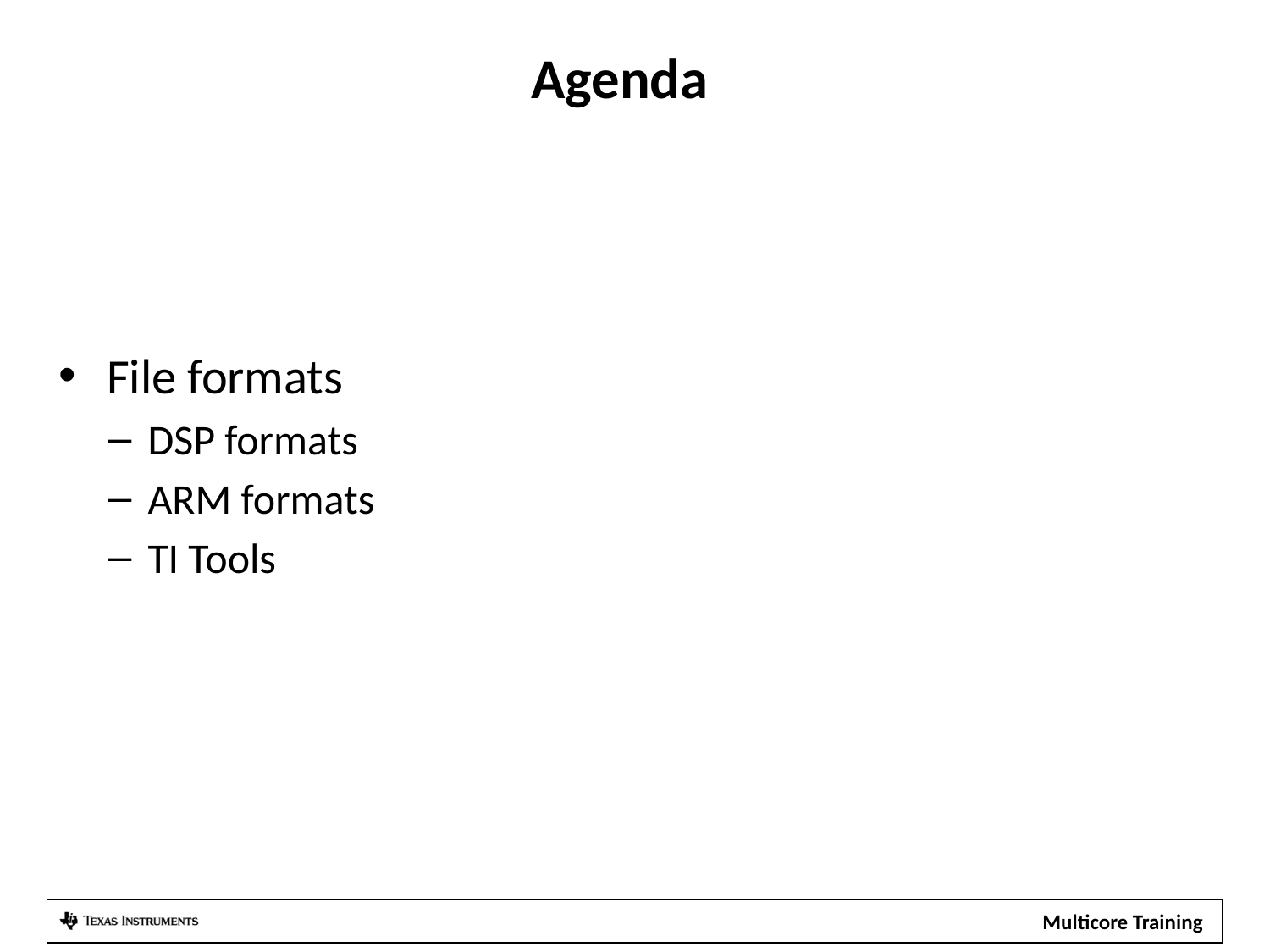

# Agenda
File formats
DSP formats
ARM formats
TI Tools